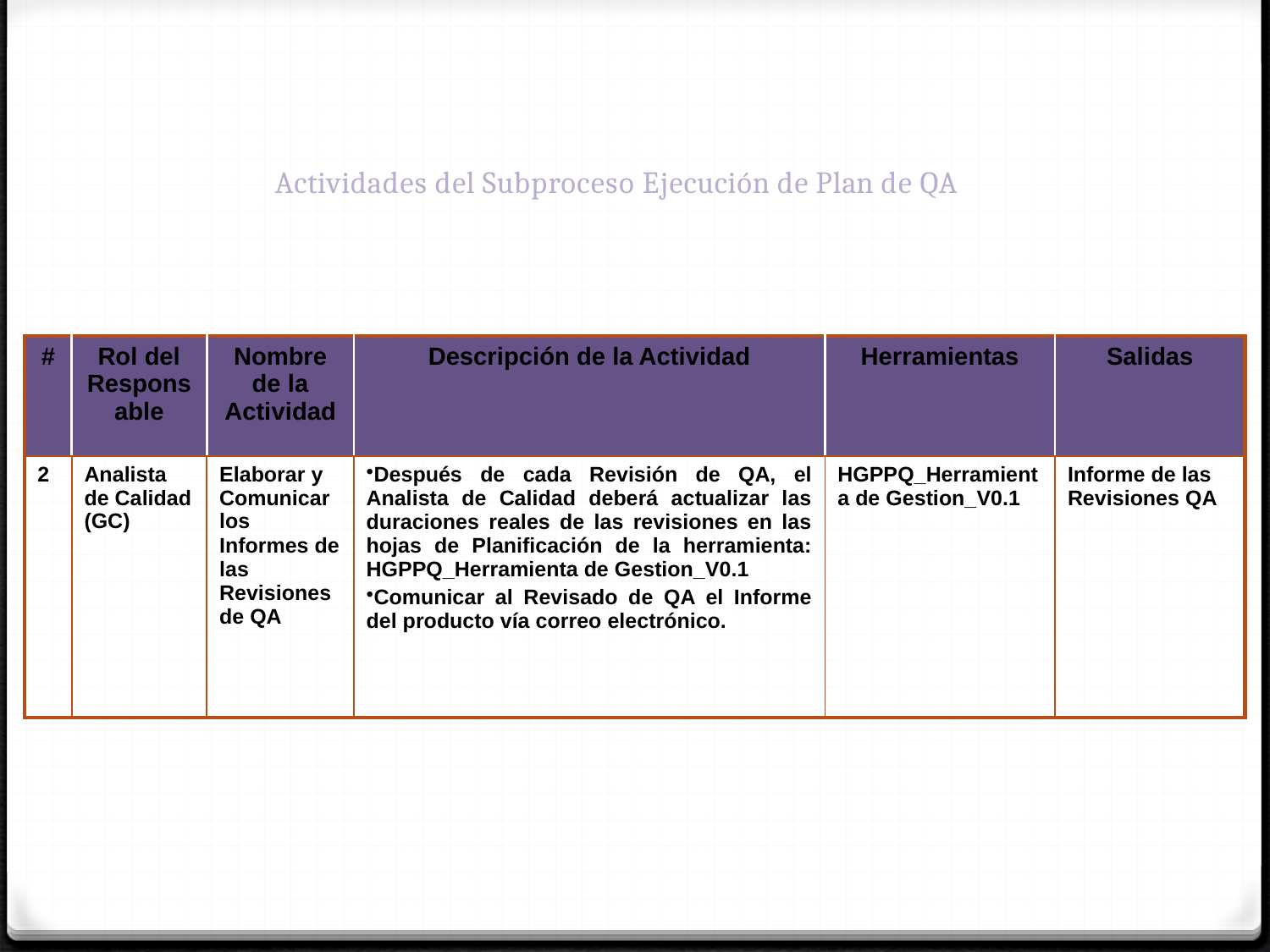

# Actividades del Subproceso Ejecución de Plan de QA
| # | Rol del Responsable | Nombre de la Actividad | Descripción de la Actividad | Herramientas | Salidas |
| --- | --- | --- | --- | --- | --- |
| 2 | Analista de Calidad (GC) | Elaborar y Comunicar los Informes de las Revisiones de QA | Después de cada Revisión de QA, el Analista de Calidad deberá actualizar las duraciones reales de las revisiones en las hojas de Planificación de la herramienta: HGPPQ\_Herramienta de Gestion\_V0.1 Comunicar al Revisado de QA el Informe del producto vía correo electrónico. | HGPPQ\_Herramienta de Gestion\_V0.1 | Informe de las Revisiones QA |